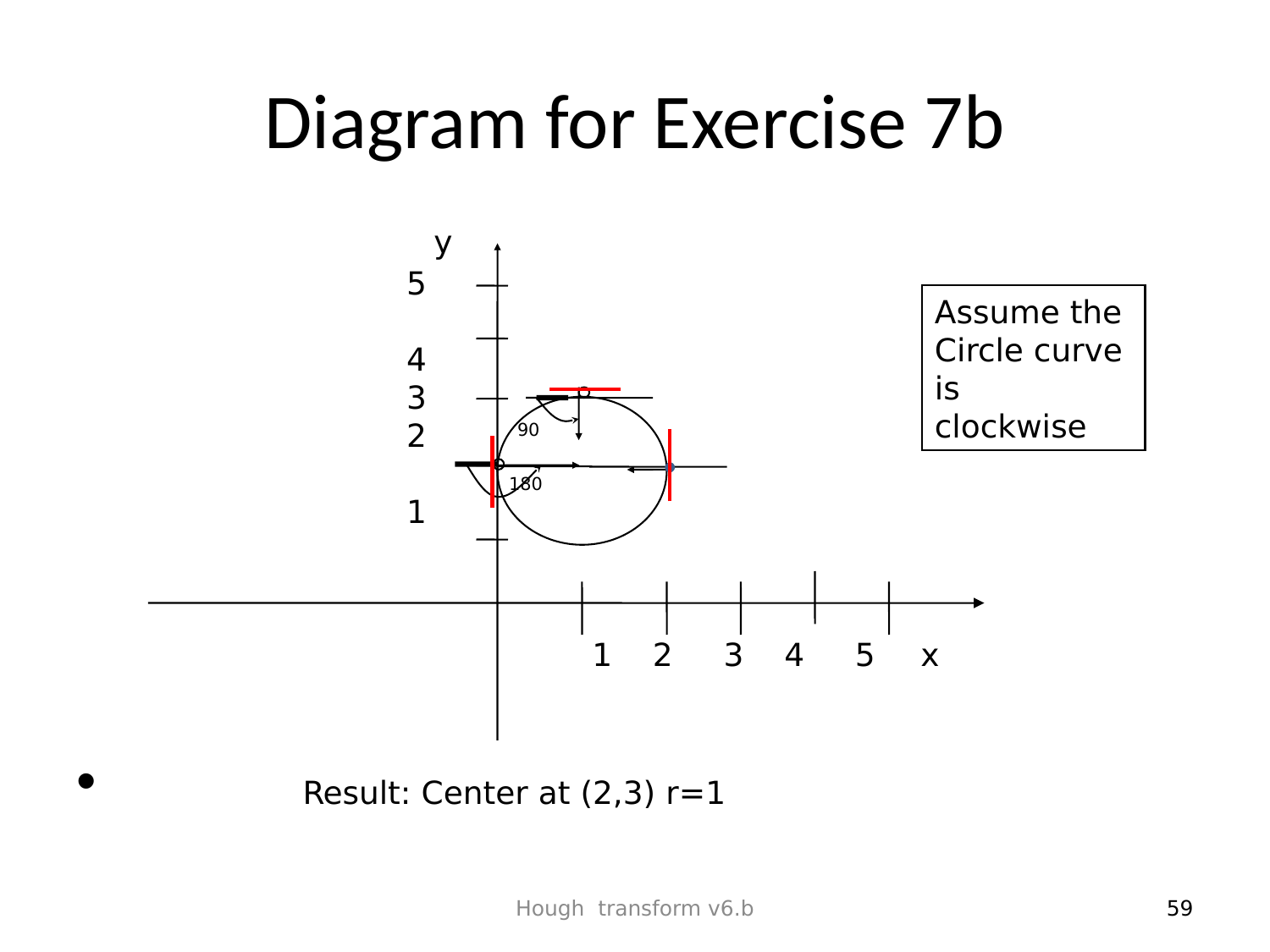

# Diagram for Exercise 7b
y

5

4
3
2

1

Assume the
Circle curve
is
clockwise

90

180

1    2     3    4     5
x

Result: Center at (2,3) r=1
Hough  transform v6.b
59